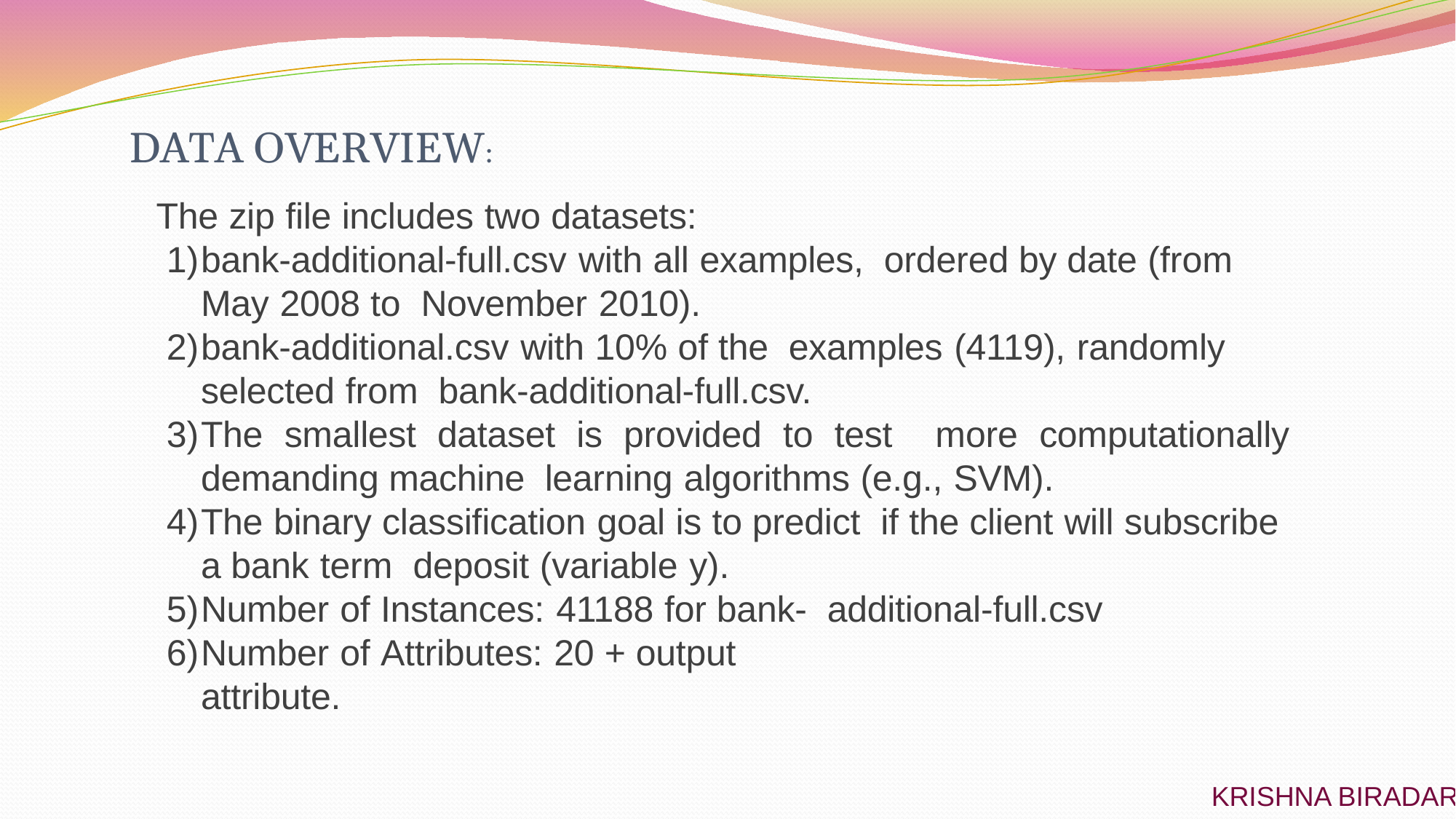

# DATA OVERVIEW:
The zip file includes two datasets:
bank-additional-full.csv with all examples,  ordered by date (from May 2008 to  November 2010).
bank-additional.csv with 10% of the  examples (4119), randomly selected from  bank-additional-full.csv.
The smallest dataset is provided to test  more computationally demanding machine  learning algorithms (e.g., SVM).
The binary classification goal is to predict  if the client will subscribe a bank term  deposit (variable y).
Number of Instances: 41188 for bank-  additional-full.csv
Number of Attributes: 20 + output
attribute.
KRISHNA BIRADAR